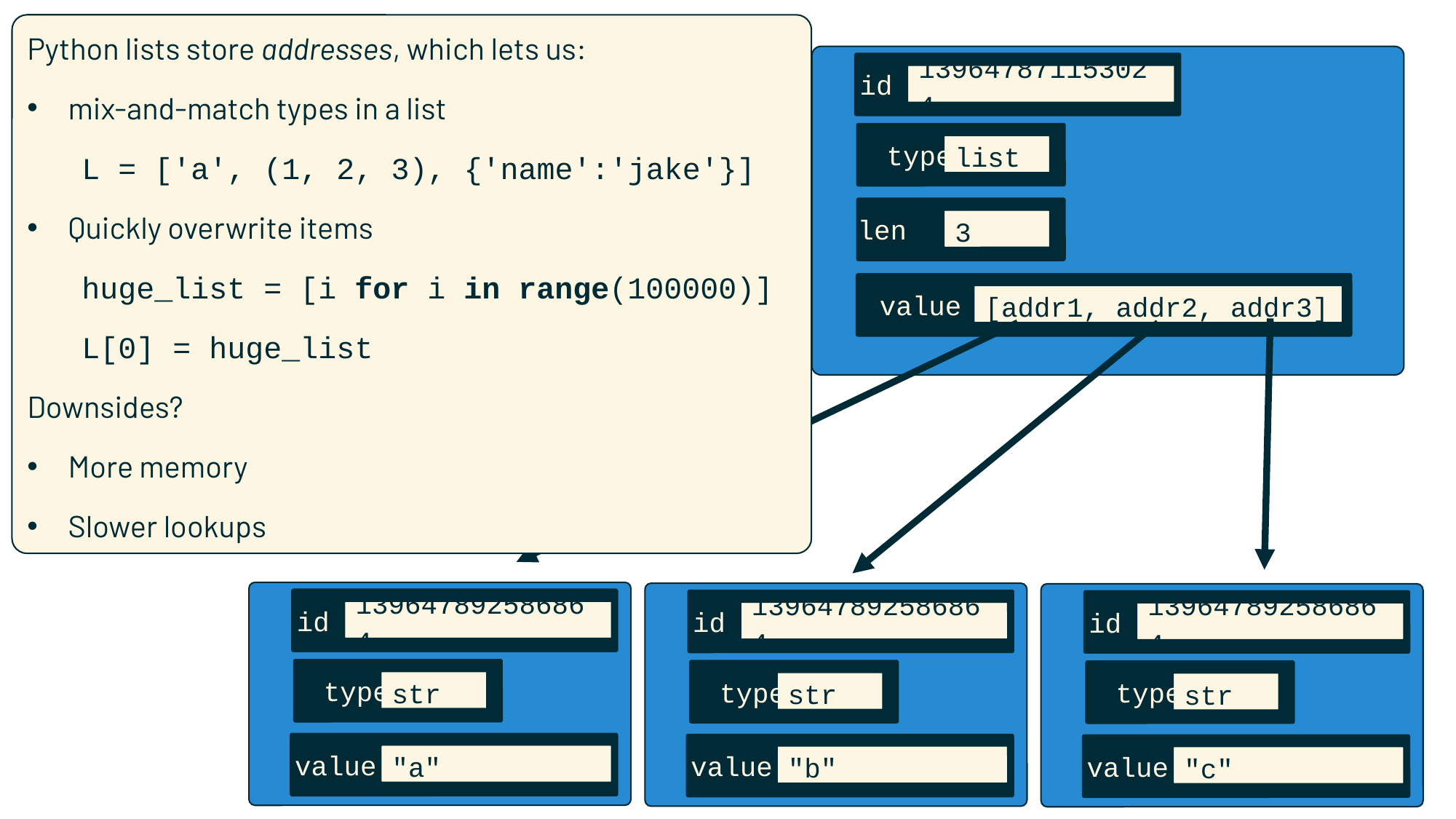

Python lists store addresses, which lets us:
mix-and-match types in a list
L = ['a', (1, 2, 3), {'name':'jake'}]
Quickly overwrite items
huge_list = [i for i in range(100000)]
L[0] = huge_list
Downsides?
More memory
Slower lookups

id
139647871153024

type
list
L

len
3

value
[addr1, addr2, addr3]

id
139647892586864

type
str

value
"c"

id
139647892586864

type
str

value
"a"

id
139647892586864

type
str

value
"b"